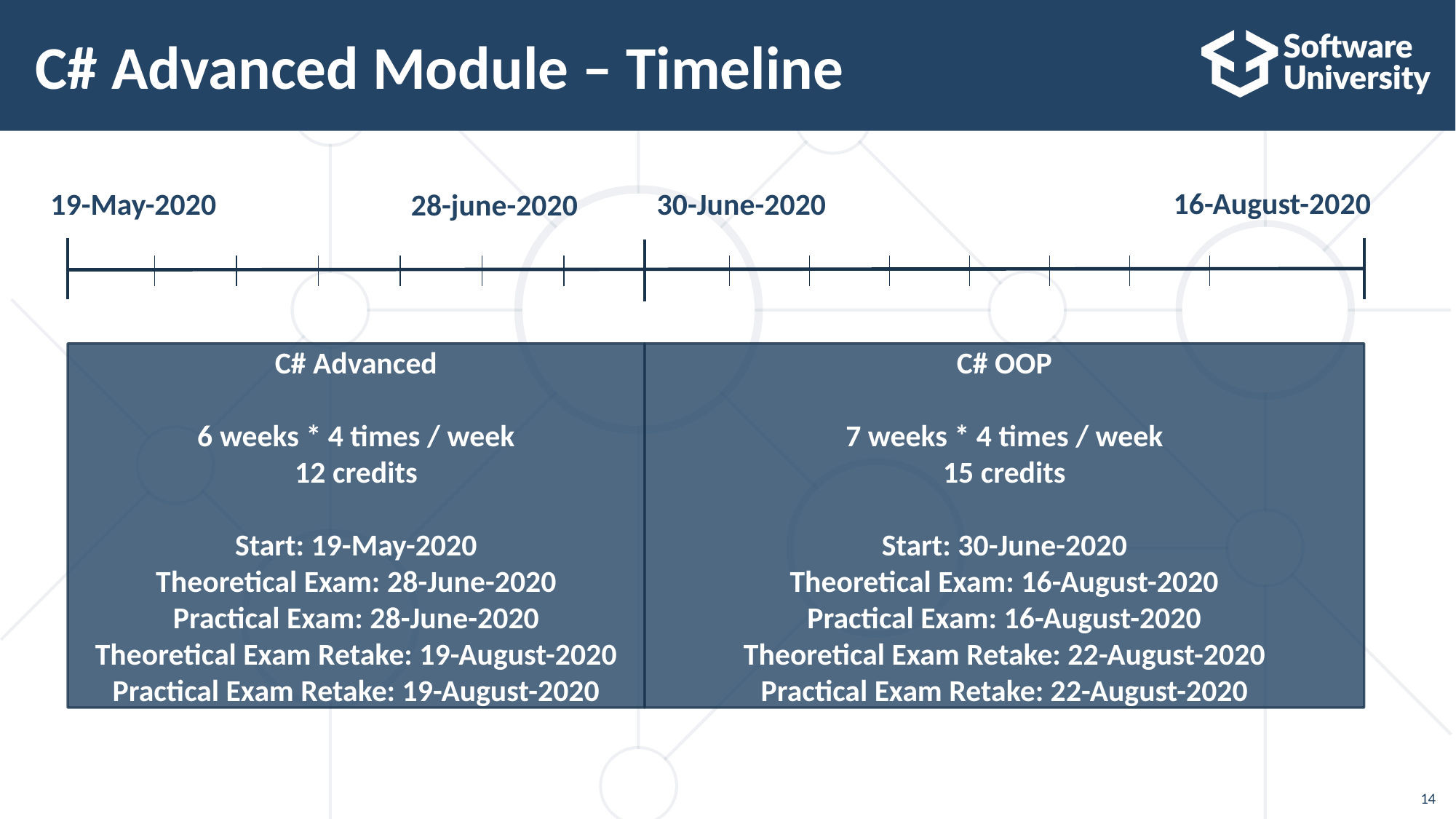

# C# Advanced Module – Timeline
16-August-2020
19-May-2020
30-June-2020
28-june-2020
C# Advanced

6 weeks * 4 times / week
12 credits

Start: 19-May-2020
Theoretical Exam: 28-June-2020
Practical Exam: 28-June-2020
Theoretical Exam Retake: 19-August-2020
Practical Exam Retake: 19-August-2020
C# OOP

7 weeks * 4 times / week
15 credits

Start: 30-June-2020
Theoretical Exam: 16-August-2020
Practical Exam: 16-August-2020
Theoretical Exam Retake: 22-August-2020
Practical Exam Retake: 22-August-2020
14